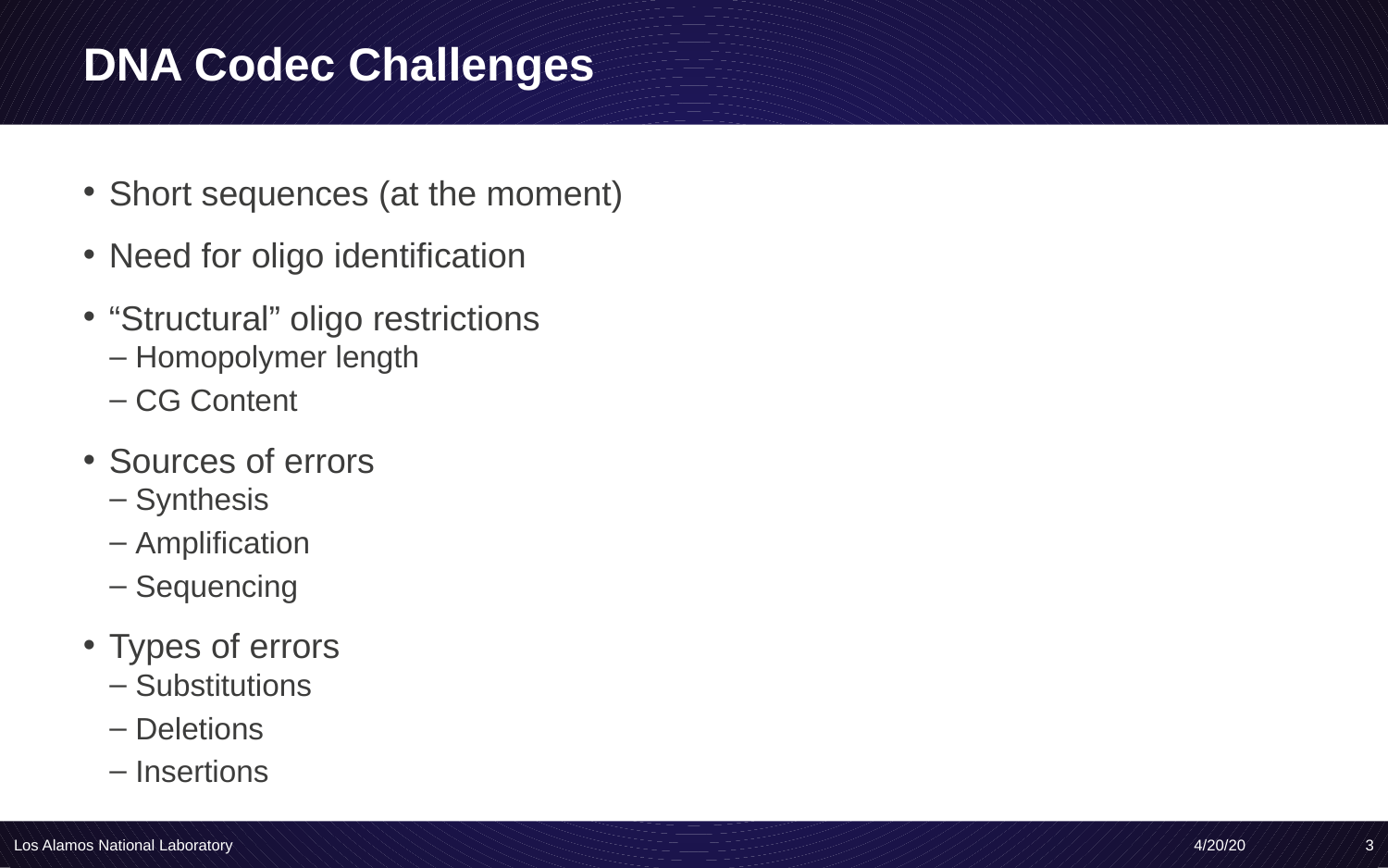

# DNA Codec Challenges
Short sequences (at the moment)
Need for oligo identification
“Structural” oligo restrictions
Homopolymer length
CG Content
Sources of errors
Synthesis
Amplification
Sequencing
Types of errors
Substitutions
Deletions
Insertions
Los Alamos National Laboratory
4/20/20
3